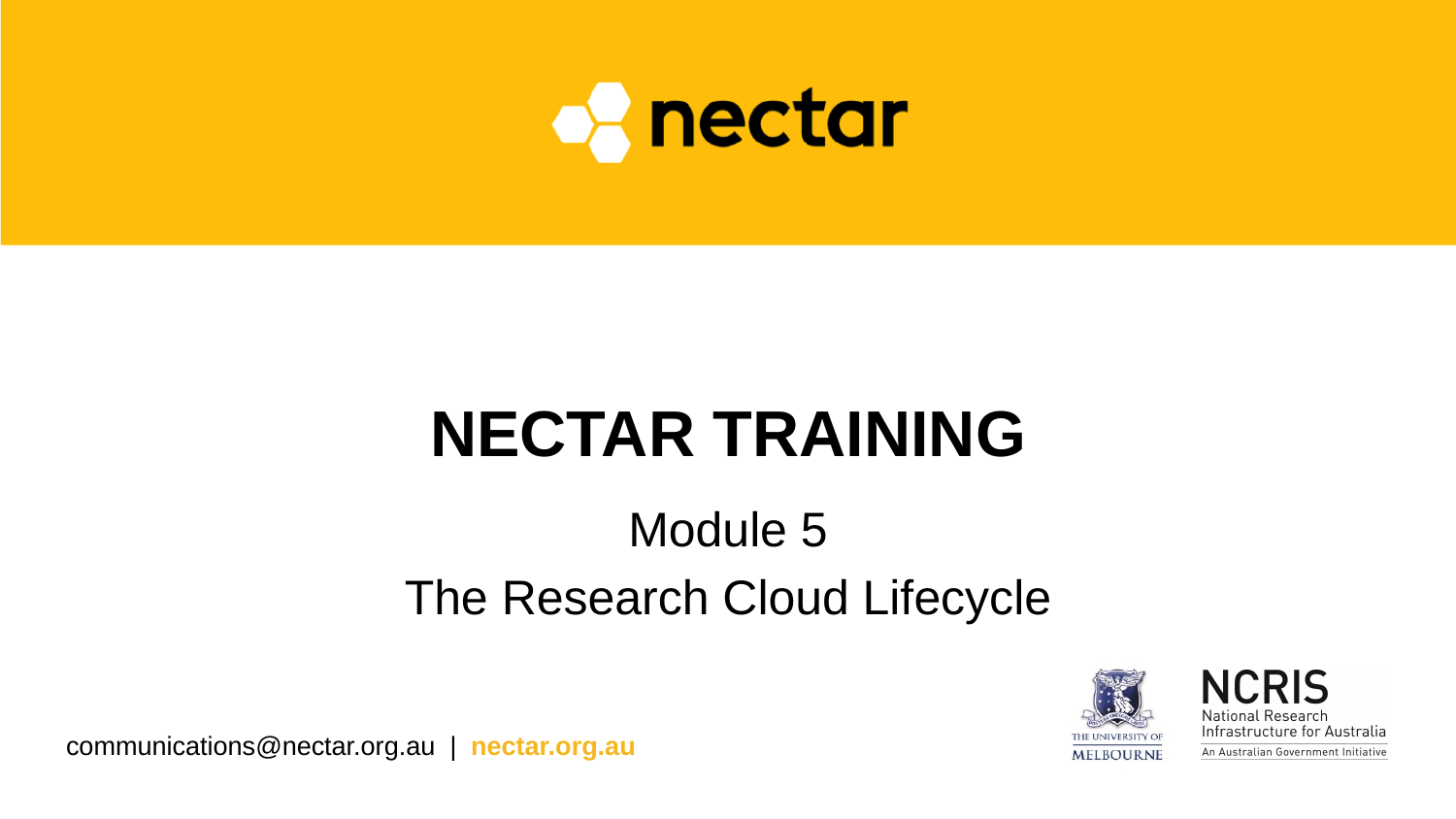

# NeCTAR Training
Module 5
The Research Cloud Lifecycle